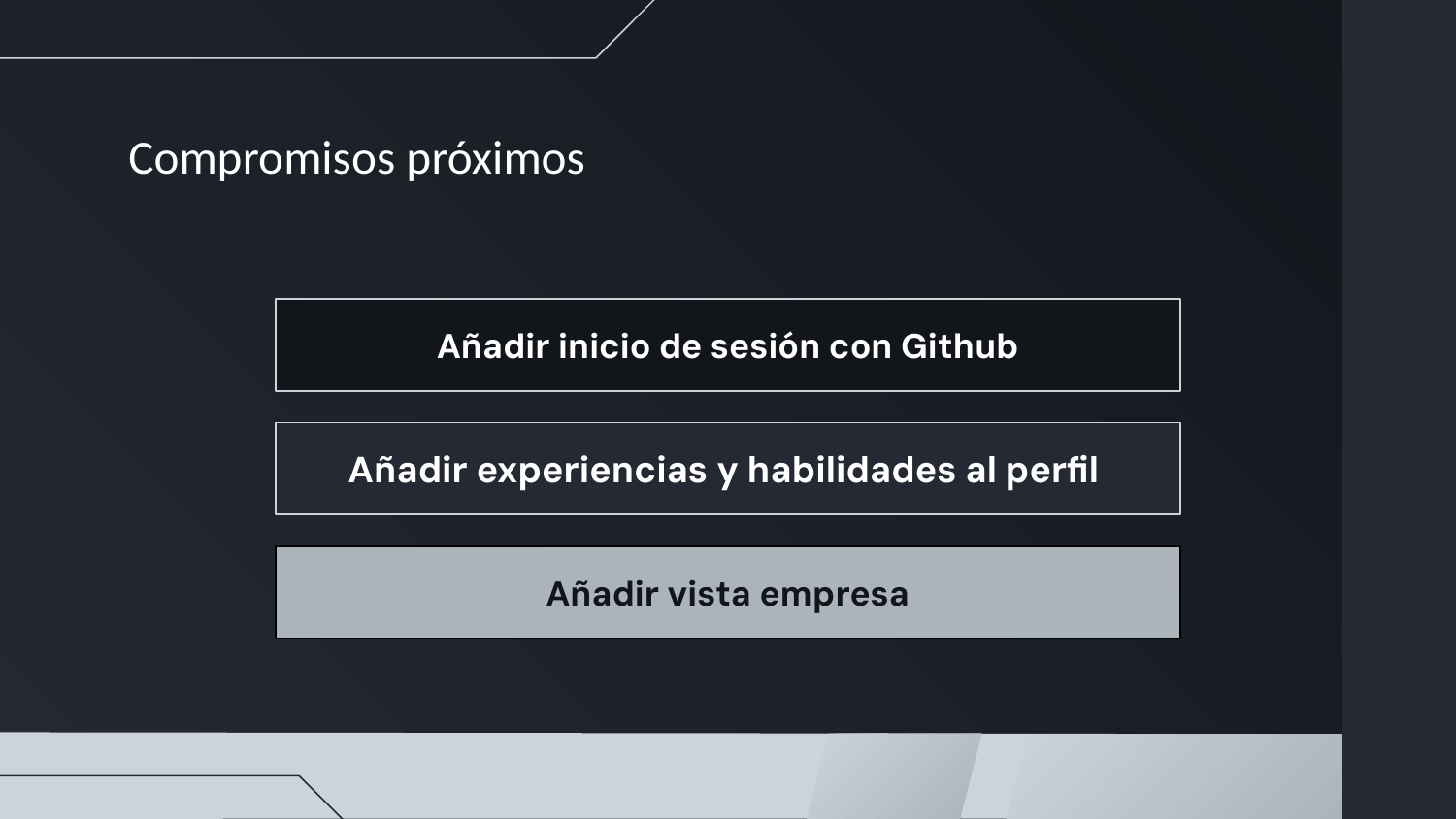

# Compromisos próximos
Añadir inicio de sesión con Github
Añadir experiencias y habilidades al perfil
Añadir vista empresa